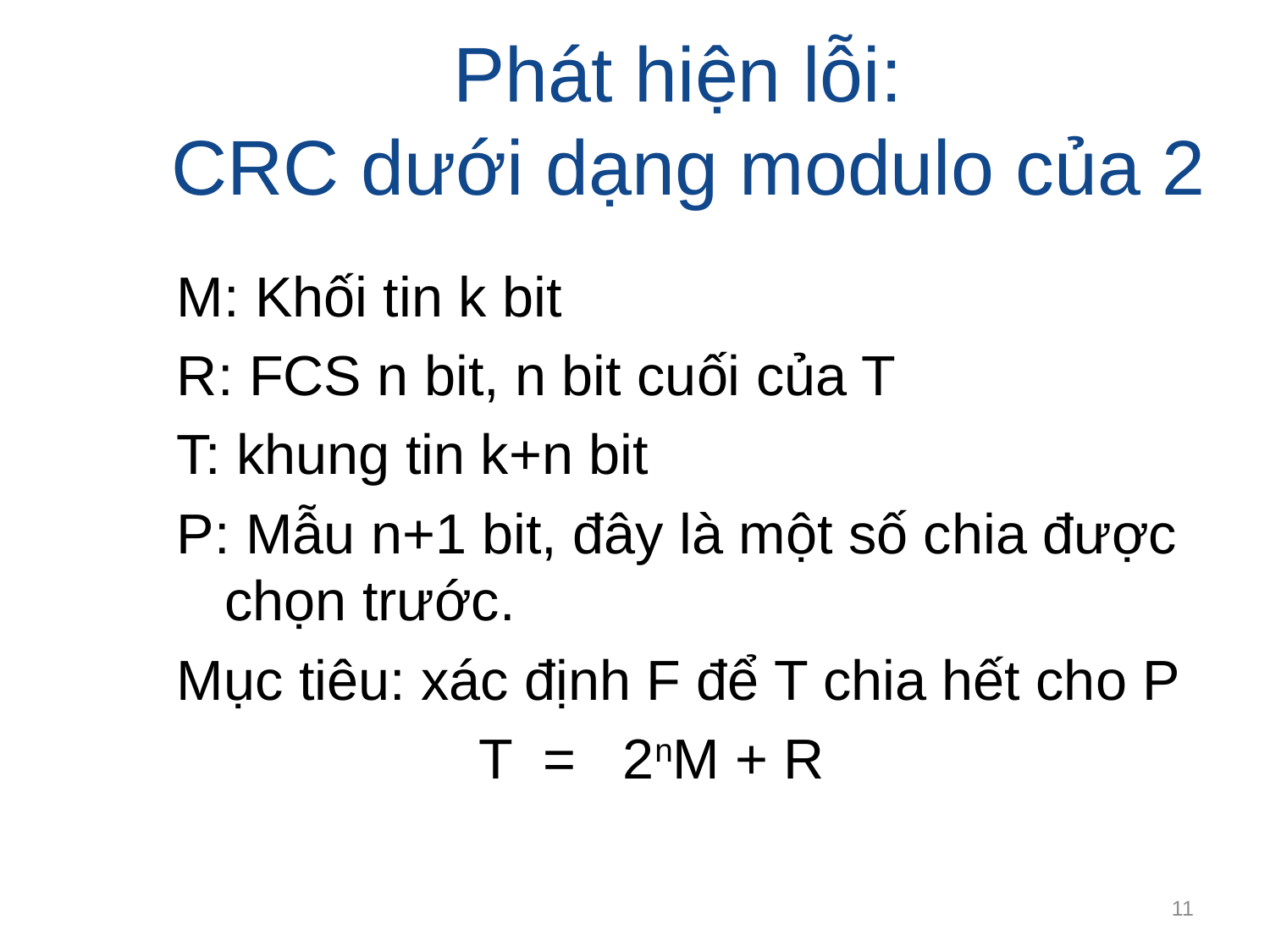

# Phát hiện lỗi: CRC dưới dạng modulo của 2
M: Khối tin k bit
R: FCS n bit, n bit cuối của T
T: khung tin k+n bit
P: Mẫu n+1 bit, đây là một số chia được chọn trước.
Mục tiêu: xác định F để T chia hết cho P
			T  =   2nM + R
11